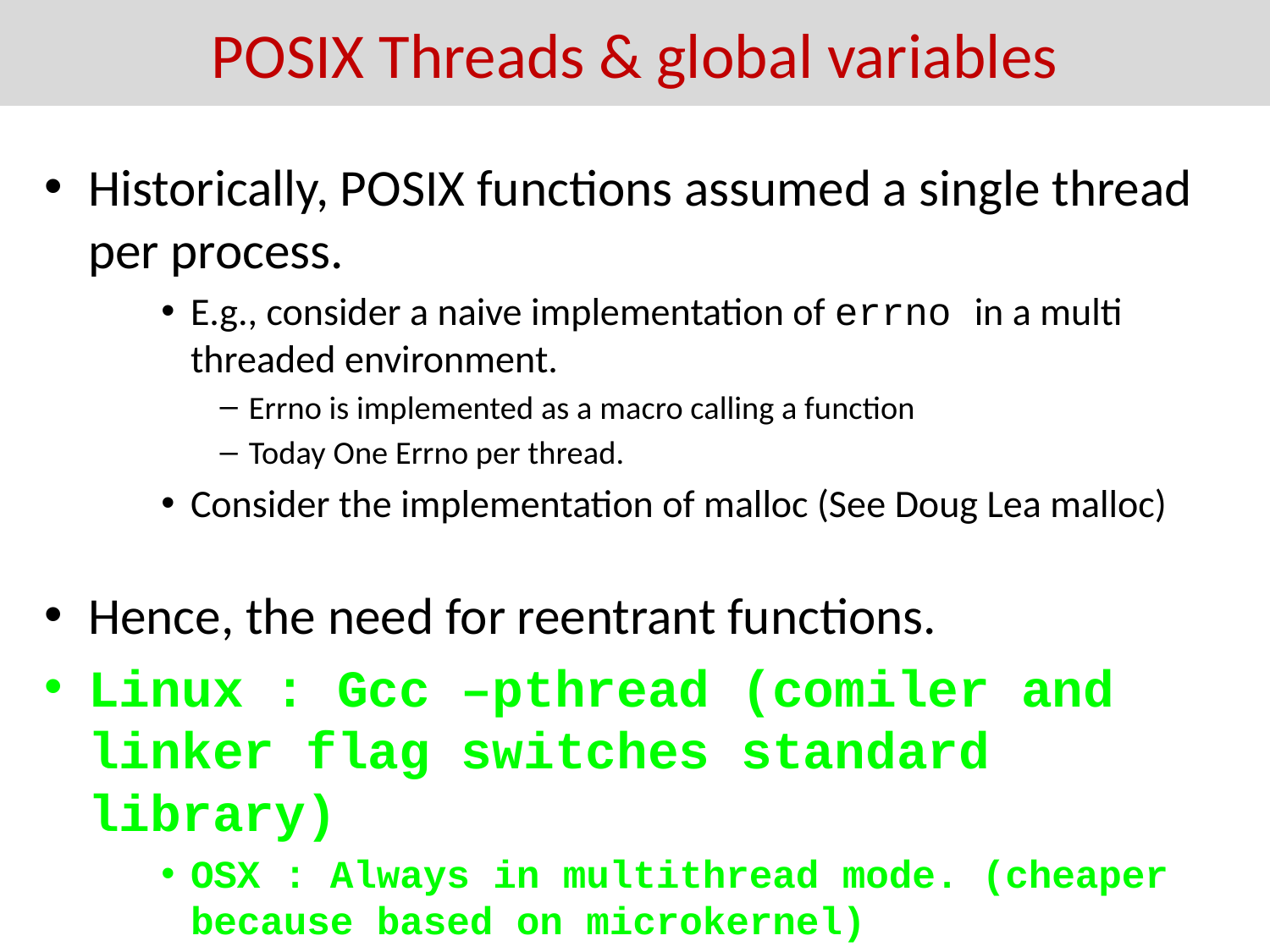

POSIX Threads & global variables
Historically, POSIX functions assumed a single thread per process.
E.g., consider a naive implementation of errno in a multi threaded environment.
Errno is implemented as a macro calling a function
Today One Errno per thread.
Consider the implementation of malloc (See Doug Lea malloc)
Hence, the need for reentrant functions.
Linux : Gcc –pthread (comiler and linker flag switches standard library)
OSX : Always in multithread mode. (cheaper because based on microkernel)